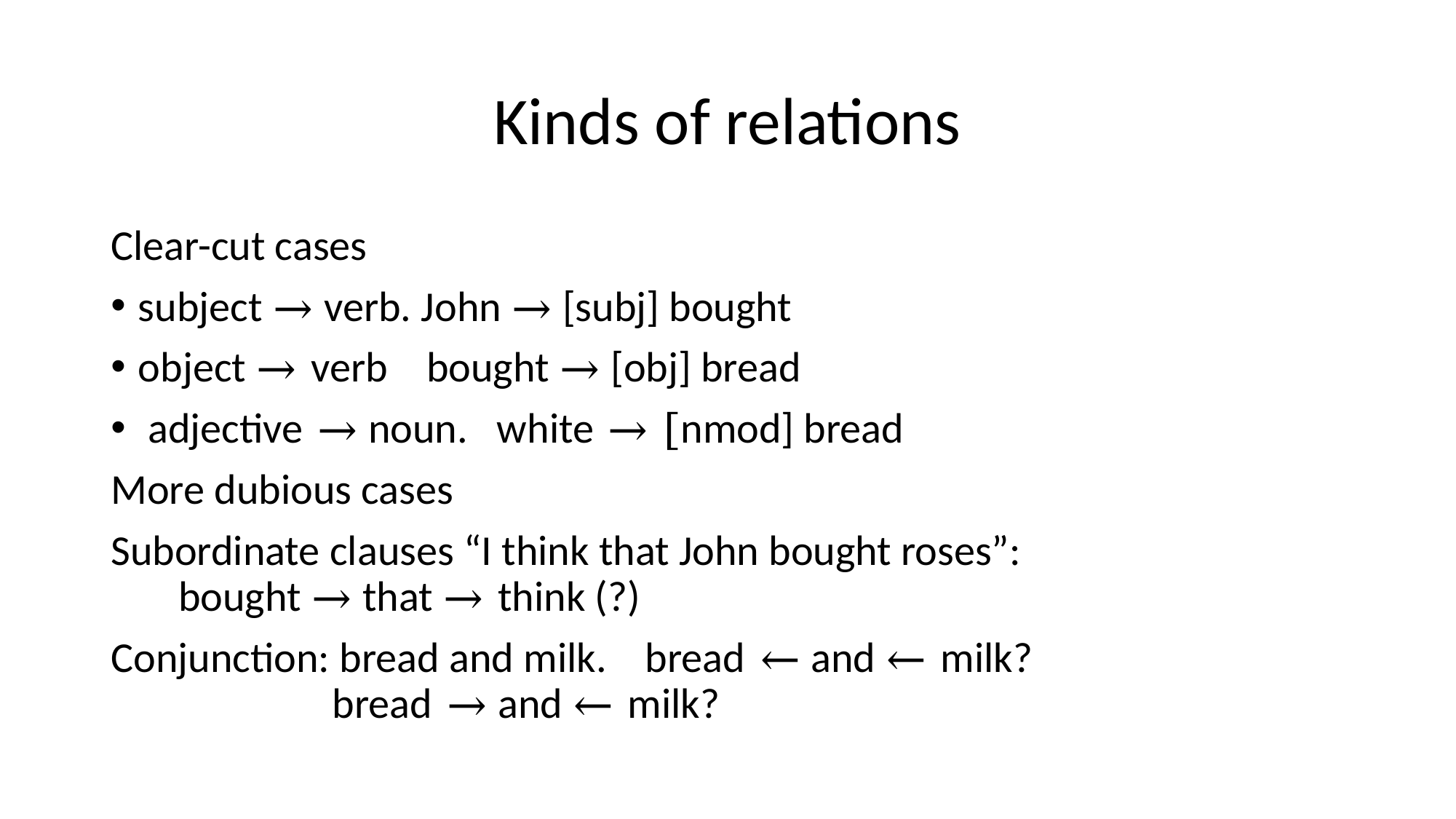

# Kinds of relations
Clear-cut cases
subject → verb. John → [subj] bought
object → verb    bought → [obj] bread
 adjective → noun.   white → [nmod] bread
More dubious cases
Subordinate clauses “I think that John bought roses”:
       bought → that → think (?)
Conjunction: bread and milk.    bread ← and ← milk?
                       bread → and ← milk?